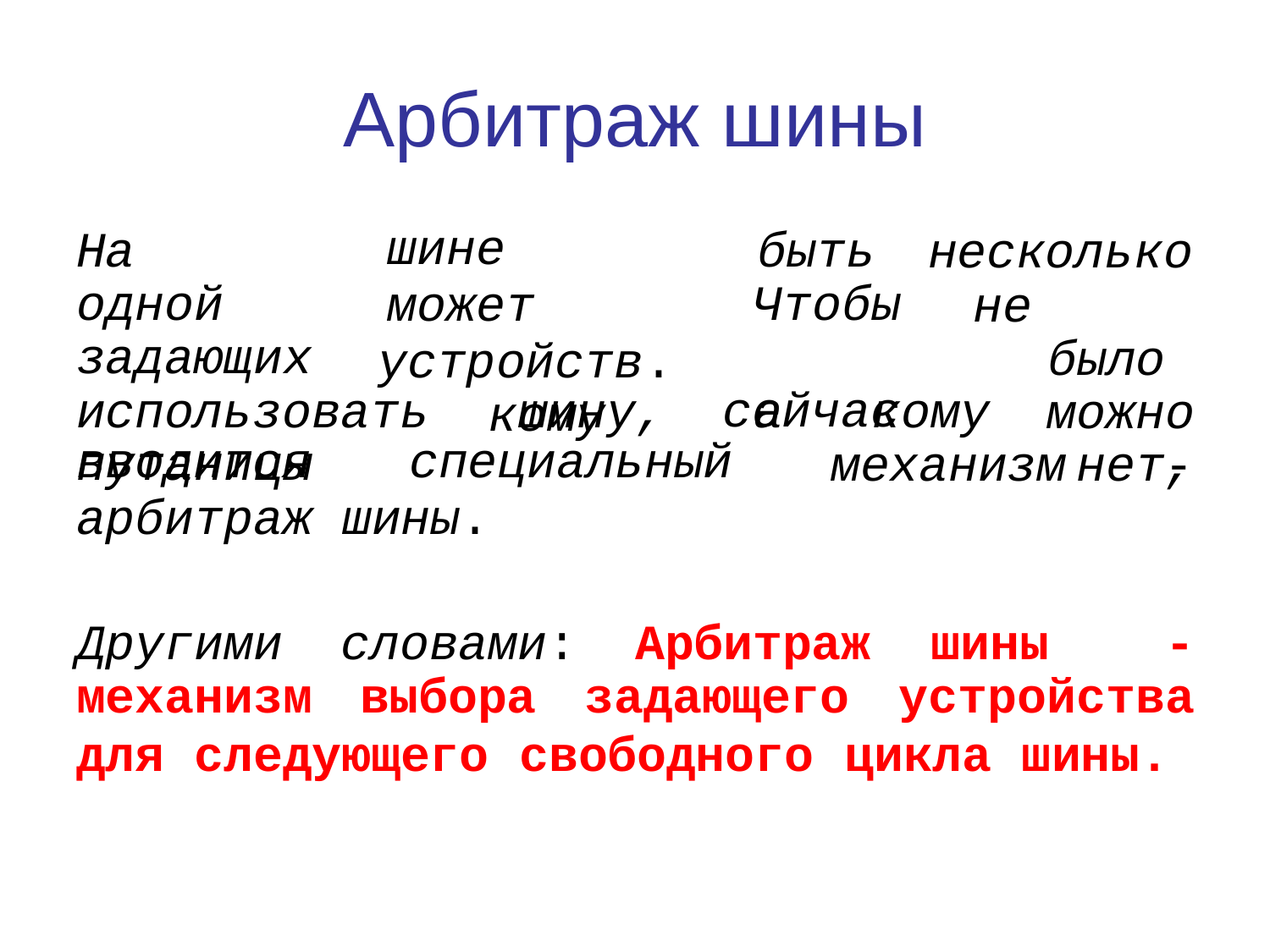

# Арбитраж шины
шине	может
устройств.  кому
несколько
На	одной  задающих  путаницы
быть  Чтобы  сейчас
не		было  можно  нет,
использовать
шину,
а	кому
вводится
арбитраж
специальный
шины.
механизм
-
| Другими | словами: | Арбитраж | шины - |
| --- | --- | --- | --- |
| механизм | выбора | задающего | устройства |
для следующего
свободного
цикла
шины.